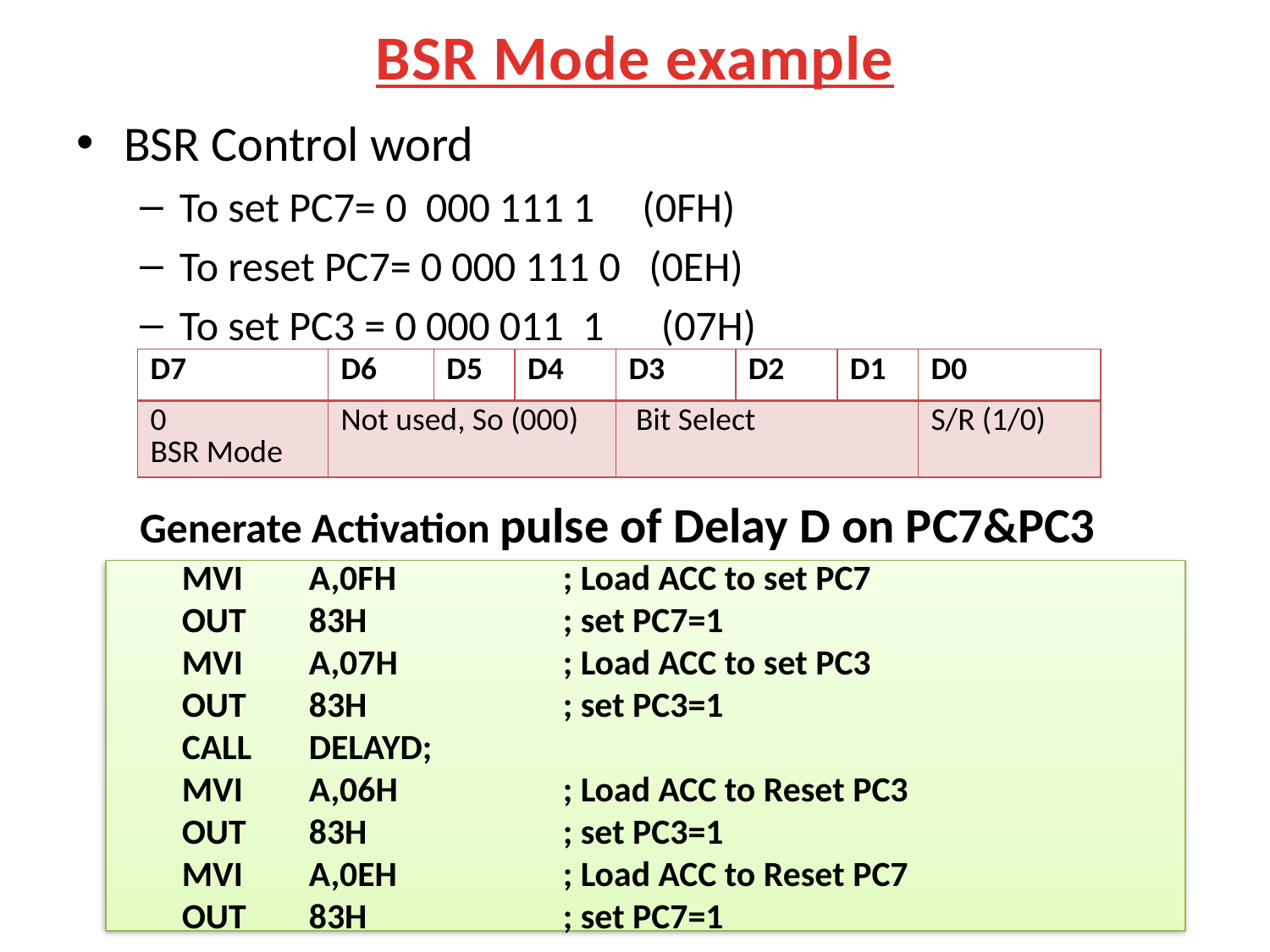

# BSR Mode example
BSR Control word
To set PC7= 0  000 111 1     (0FH)
To reset PC7= 0 000 111 0   (0EH)
To set PC3 = 0 000 011  1      (07H)

Generate Activation pulse of Delay D on PC7&PC3
| D7 | D6 | D5 | D4 | D3 | D2 | D1 | D0 |
| --- | --- | --- | --- | --- | --- | --- | --- |
| 0 BSR Mode | Not used, So (000) |  |  | Bit Select |  |  | S/R (1/0) |
MVI 	A,0FH 		; Load ACC to set PC7
OUT 	83H		; set PC7=1
MVI 	A,07H 		; Load ACC to set PC3
OUT	83H		; set PC3=1
CALL 	DELAYD;
MVI 	A,06H 		; Load ACC to Reset PC3
OUT  	83H		; set PC3=1
MVI 	A,0EH 		; Load ACC to Reset PC7
OUT	83H		; set PC7=1